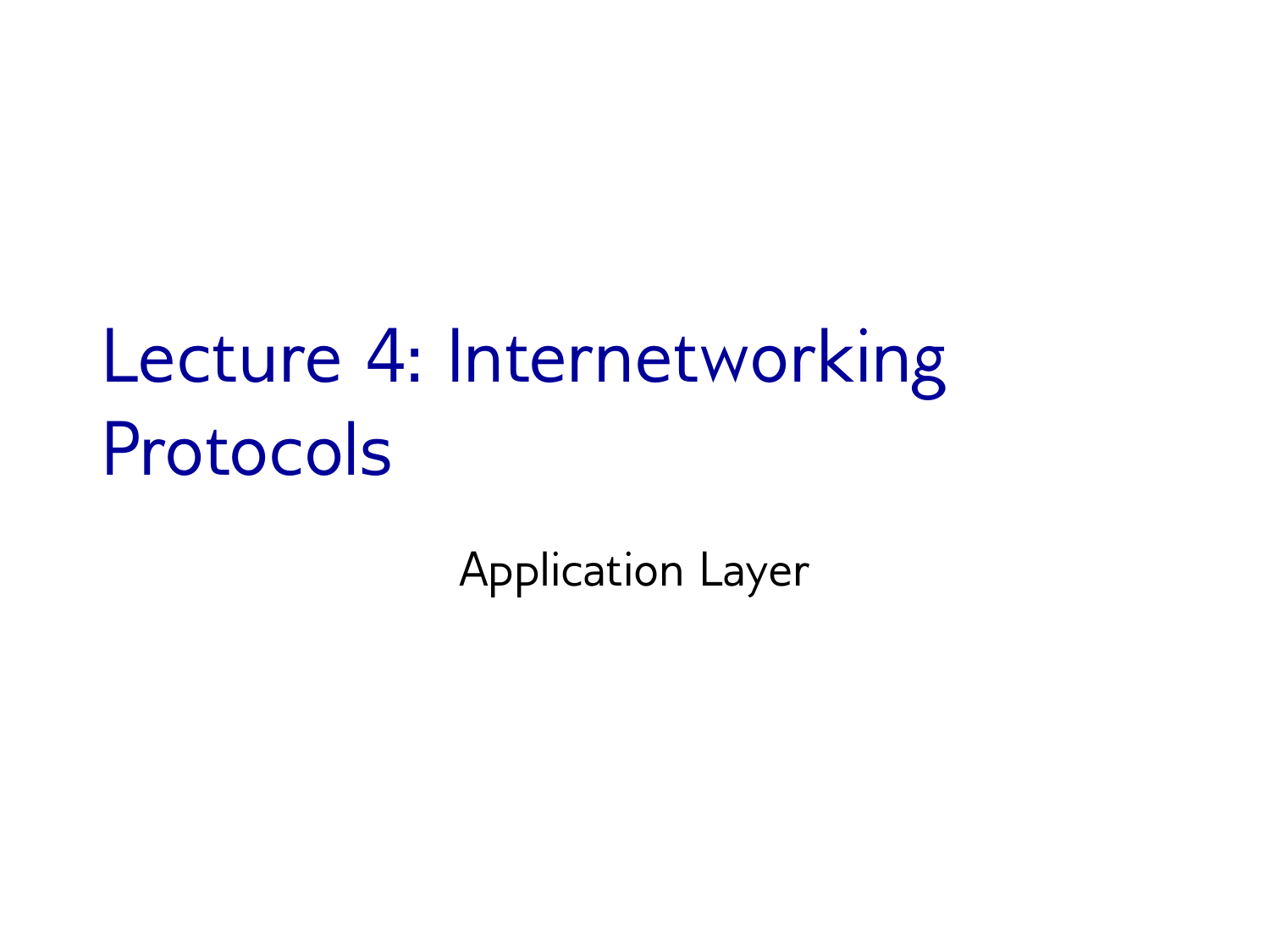

Lecture 4: Internetworking Protocols
Application Layer
1